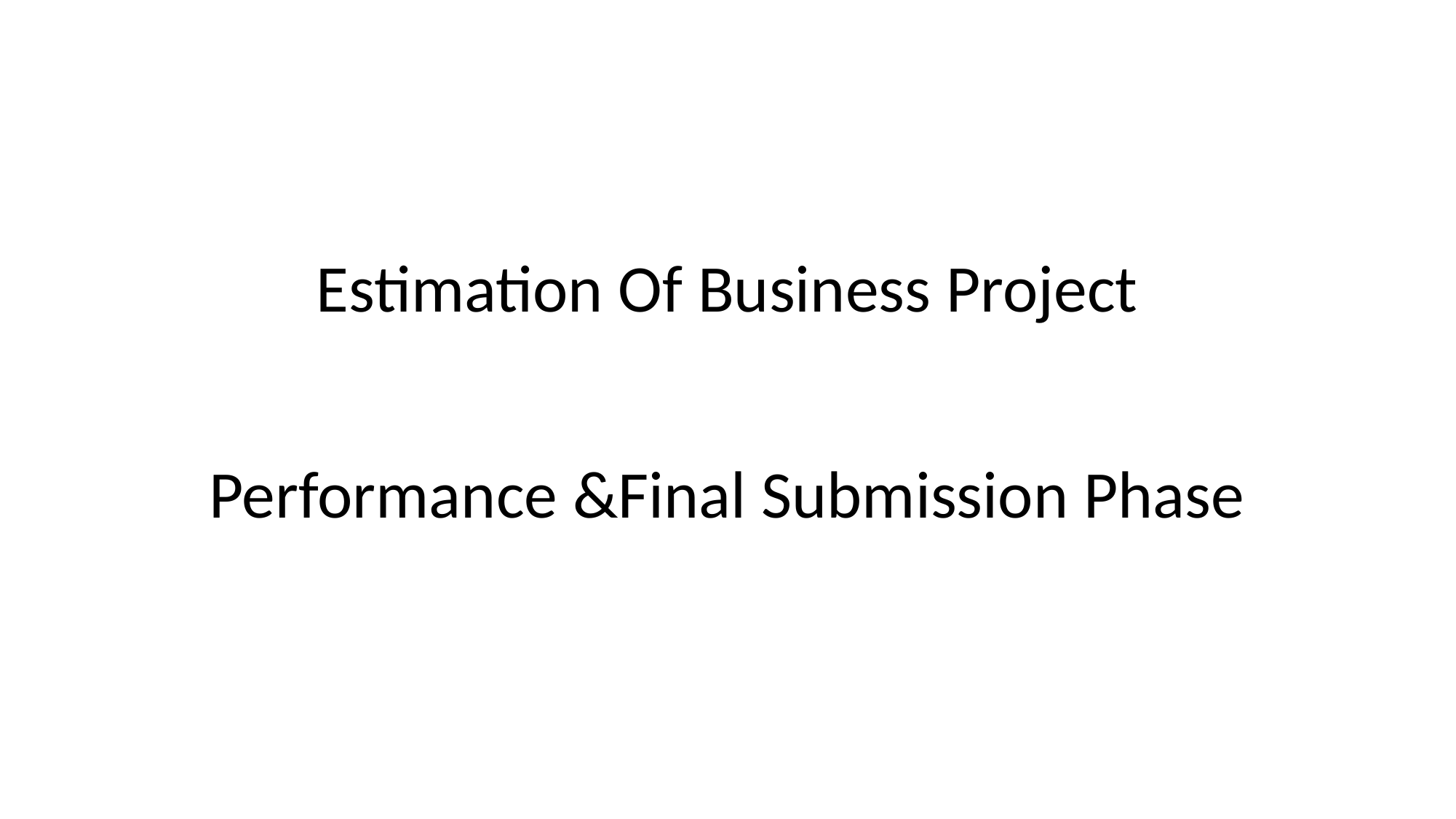

# Estimation Of Business Project
Performance &Final Submission Phase